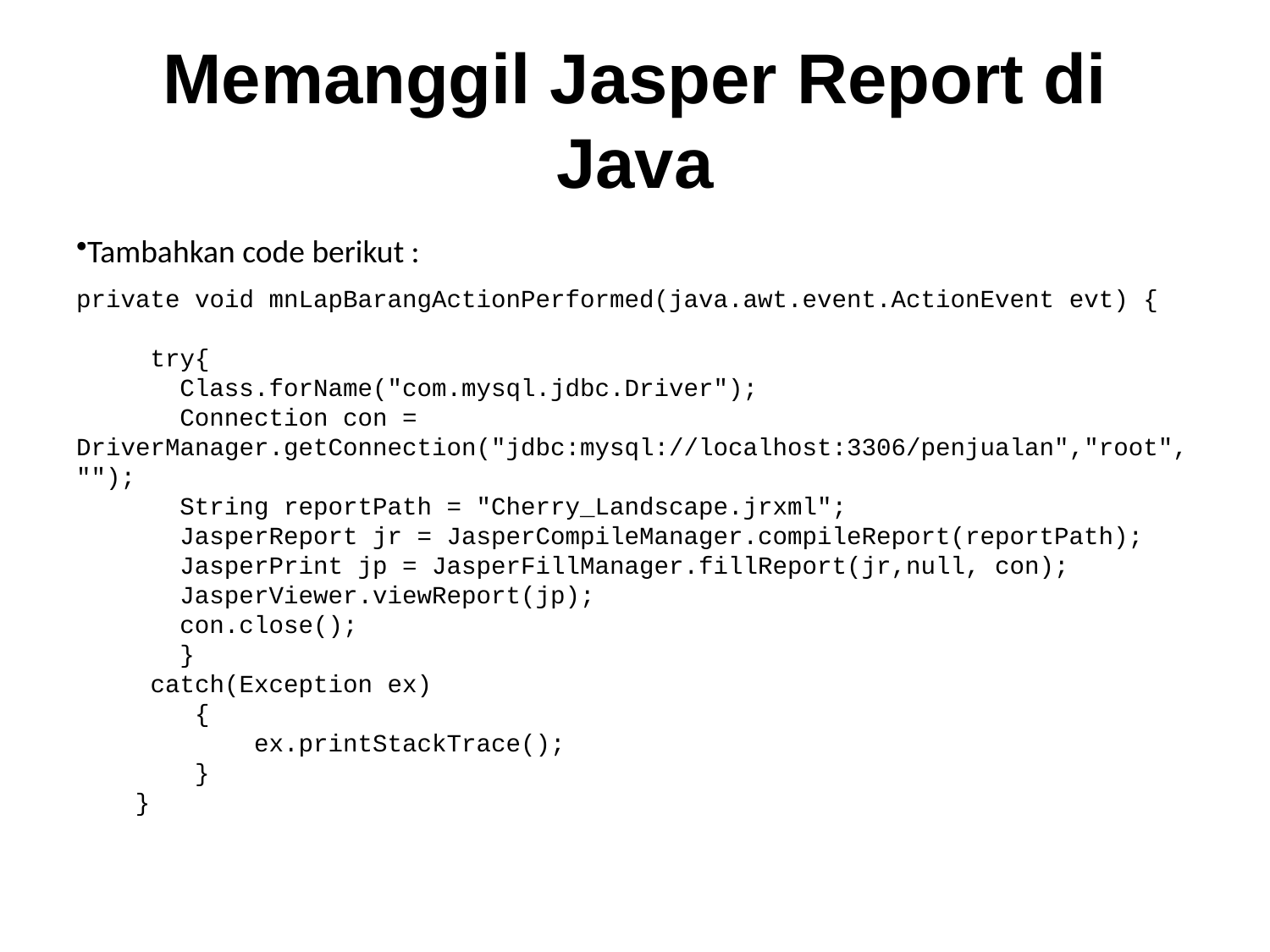

# Memanggil Jasper Report di Java
Tambahkan code berikut :
private void mnLapBarangActionPerformed(java.awt.event.ActionEvent evt) {
     try{
       Class.forName("com.mysql.jdbc.Driver");
       Connection con =  DriverManager.getConnection("jdbc:mysql://localhost:3306/penjualan","root","");
       String reportPath = "Cherry_Landscape.jrxml";
       JasperReport jr = JasperCompileManager.compileReport(reportPath);
       JasperPrint jp = JasperFillManager.fillReport(jr,null, con);
       JasperViewer.viewReport(jp);
       con.close();
       }
     catch(Exception ex)
        {
            ex.printStackTrace();
        }
    }